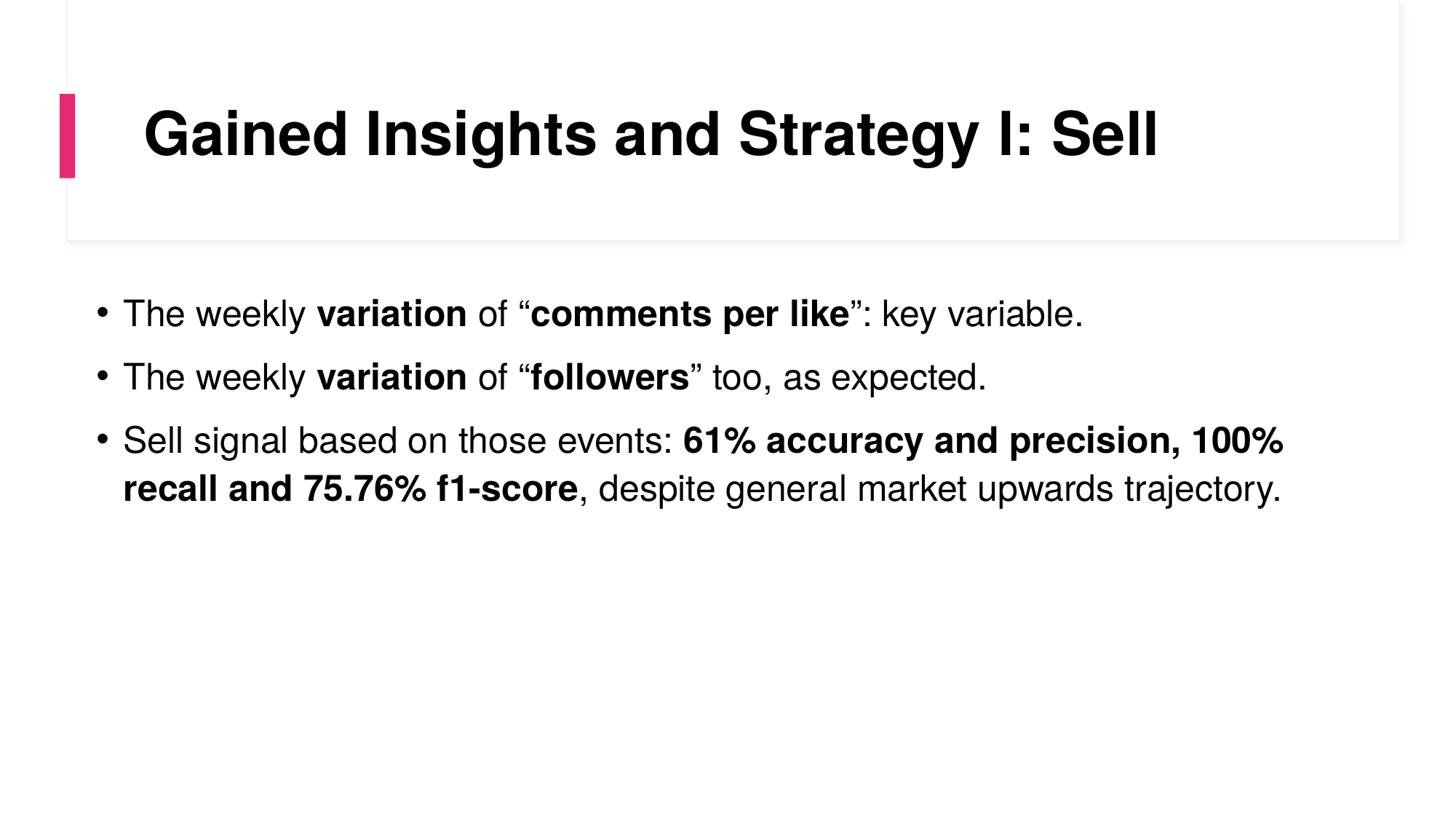

# Gained Insights and Strategy l: Sell
The weekly variation of “comments per like”: key variable.
The weekly variation of “followers” too, as expected.
Sell signal based on those events: 61% accuracy and precision, 100% recall and 75.76% f1-score, despite general market upwards trajectory.